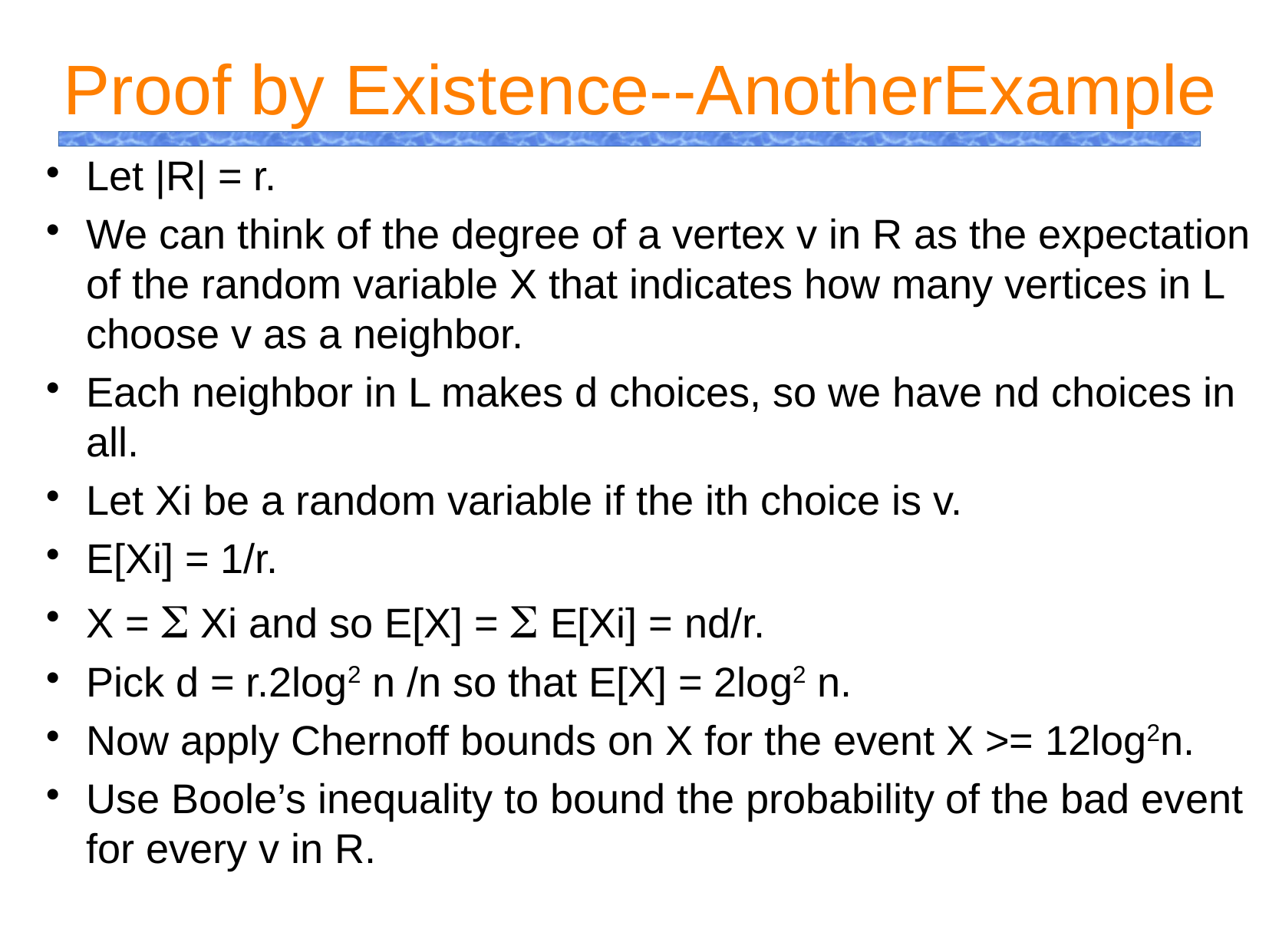

Proof by Existence--AnotherExample
Let |R| = r.
We can think of the degree of a vertex v in R as the expectation of the random variable X that indicates how many vertices in L choose v as a neighbor.
Each neighbor in L makes d choices, so we have nd choices in all.
Let Xi be a random variable if the ith choice is v.
E[Xi] = 1/r.
X = Σ Xi and so E[X] = Σ E[Xi] = nd/r.
Pick d = r.2log2 n /n so that E[X] = 2log2 n.
Now apply Chernoff bounds on X for the event X >= 12log2n.
Use Boole’s inequality to bound the probability of the bad event for every v in R.